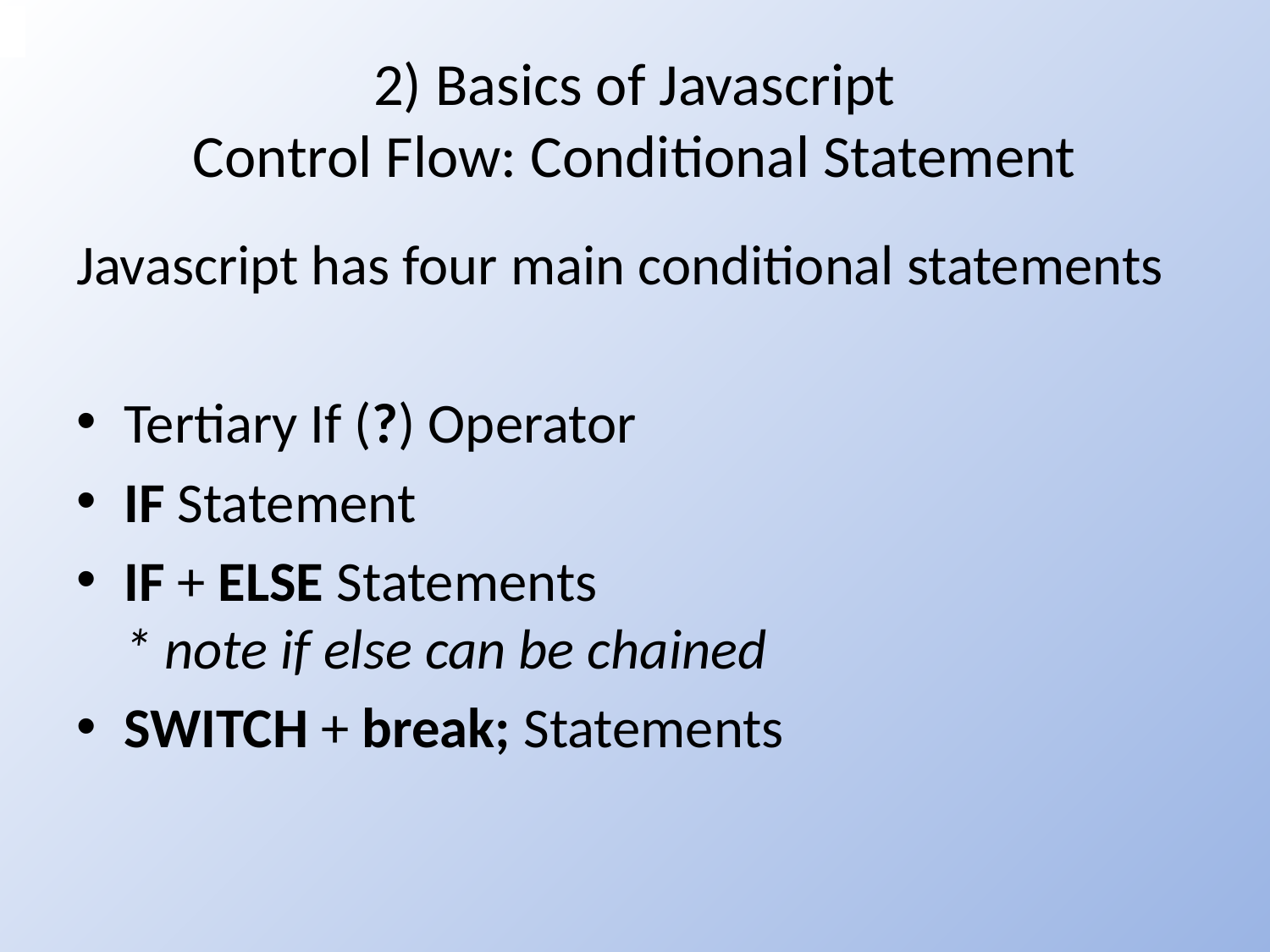

# 2) Basics of Javascript Control Flow: Conditional Statement
Javascript has four main conditional statements

Tertiary If (?) Operator
IF Statement
IF + ELSE Statements
* note if else can be chained
SWITCH + break; Statements